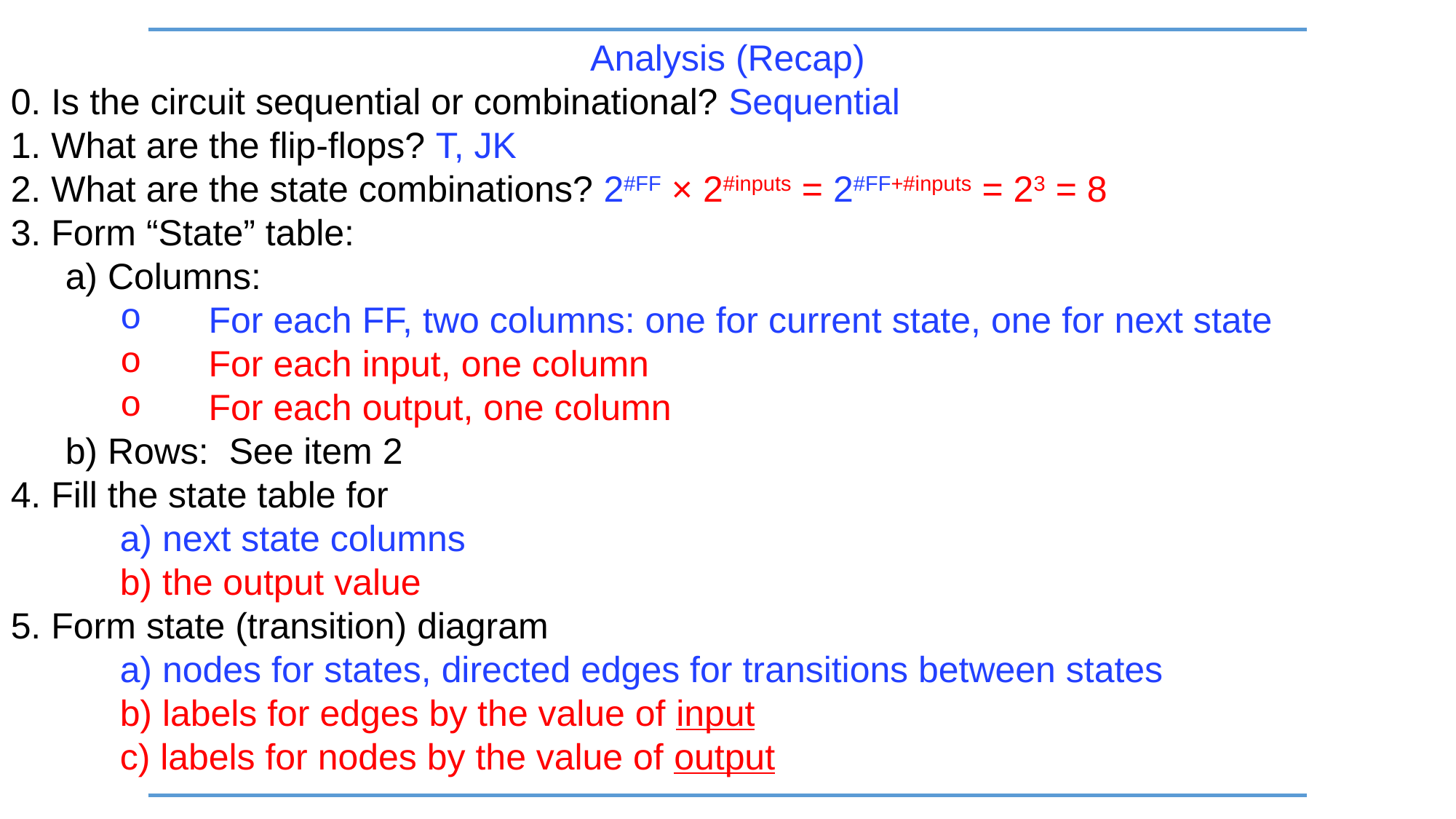

Analysis (Recap)
0. Is the circuit sequential or combinational? Sequential
1. What are the flip-flops? T, JK
2. What are the state combinations? 2#FF × 2#inputs = 2#FF+#inputs = 23 = 8
3. Form “State” table:
a) Columns:
For each FF, two columns: one for current state, one for next state
For each input, one column
For each output, one column
b) Rows:  See item 2
4. Fill the state table for
	a) next state columns
	b) the output value
5. Form state (transition) diagram
	a) nodes for states, directed edges for transitions between states
	b) labels for edges by the value of input
	c) labels for nodes by the value of output